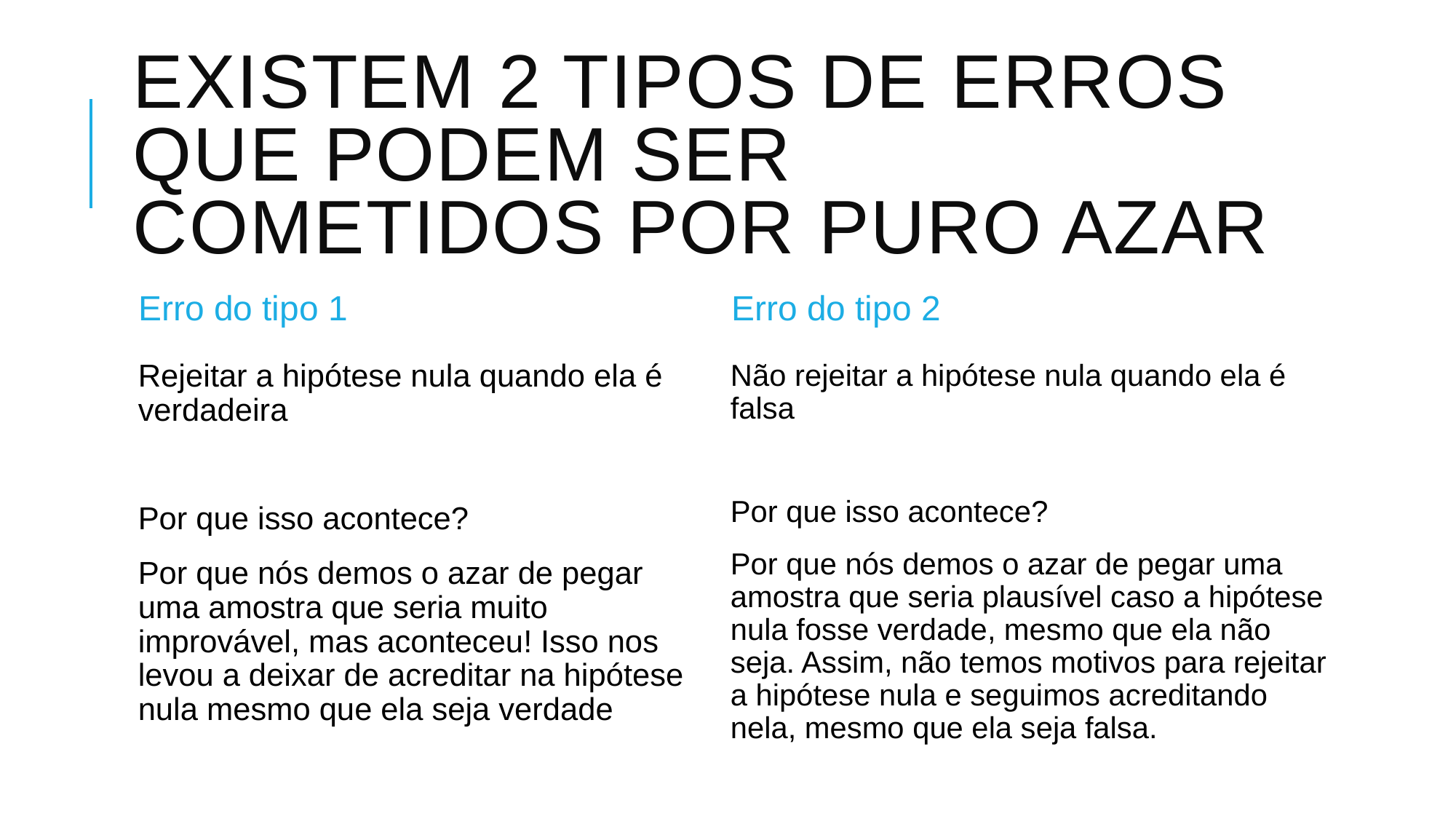

# Existem 2 tipos de erros que podem ser cometidos por puro azar
Erro do tipo 1
Erro do tipo 2
Rejeitar a hipótese nula quando ela é verdadeira

Por que isso acontece?
Por que nós demos o azar de pegar uma amostra que seria muito improvável, mas aconteceu! Isso nos levou a deixar de acreditar na hipótese nula mesmo que ela seja verdade
Não rejeitar a hipótese nula quando ela é falsa

Por que isso acontece?
Por que nós demos o azar de pegar uma amostra que seria plausível caso a hipótese nula fosse verdade, mesmo que ela não seja. Assim, não temos motivos para rejeitar a hipótese nula e seguimos acreditando nela, mesmo que ela seja falsa.